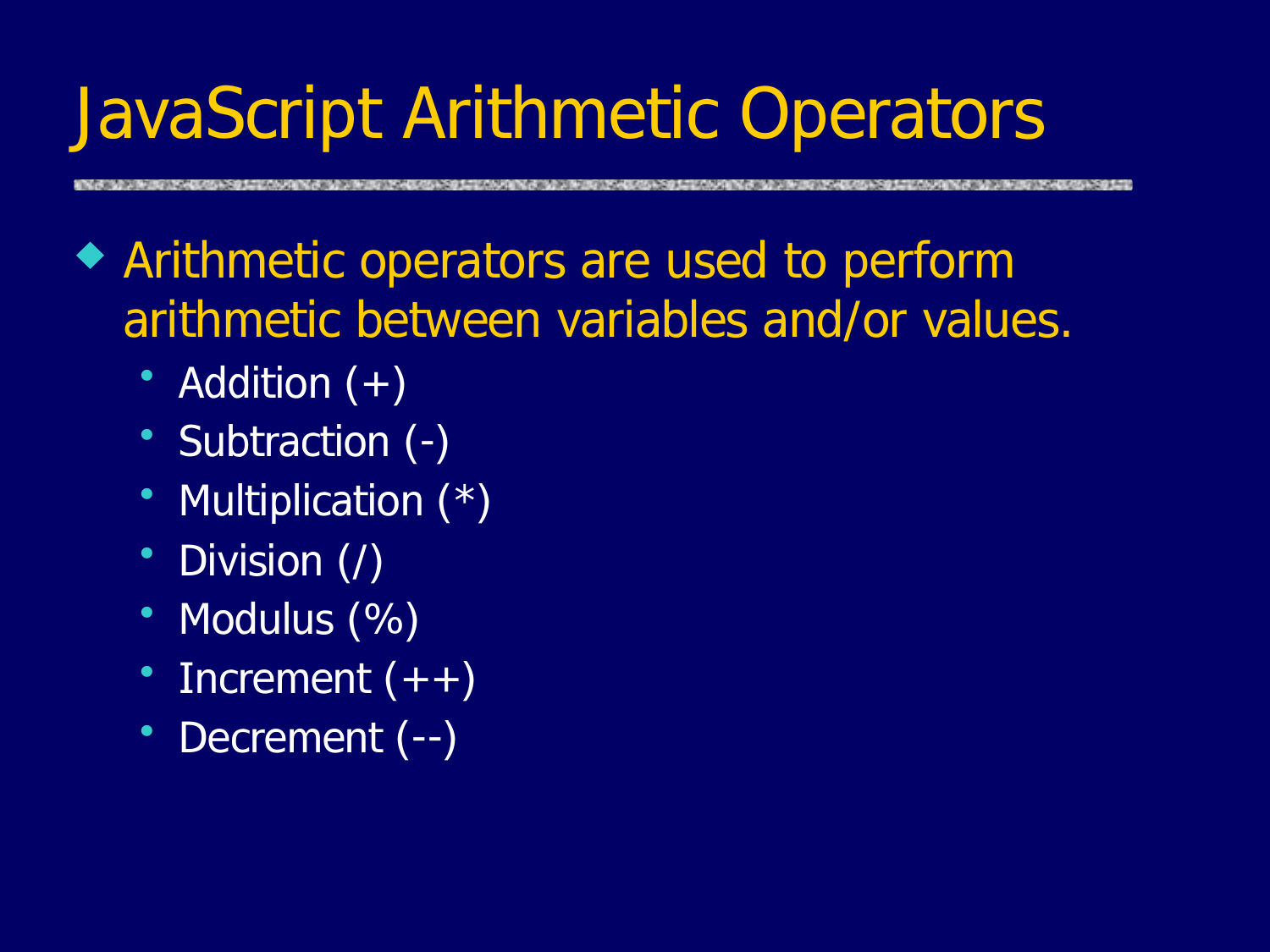

# JavaScript Arithmetic Operators
Arithmetic operators are used to perform arithmetic between variables and/or values.
Addition (+)
Subtraction (-)
Multiplication (*)
Division (/)
Modulus (%)
Increment (++)
Decrement (--)